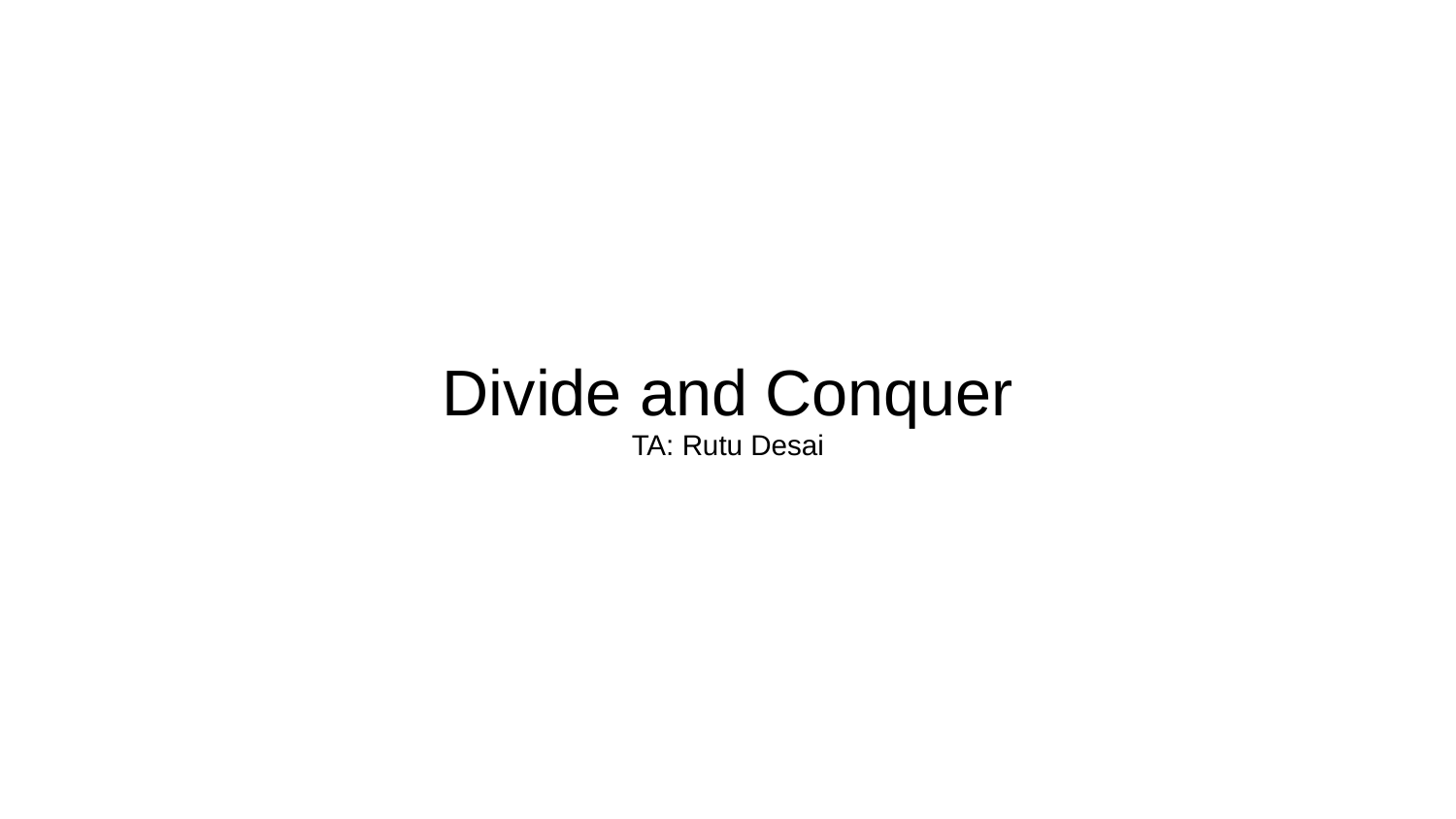

# Divide and Conquer
TA: Rutu Desai